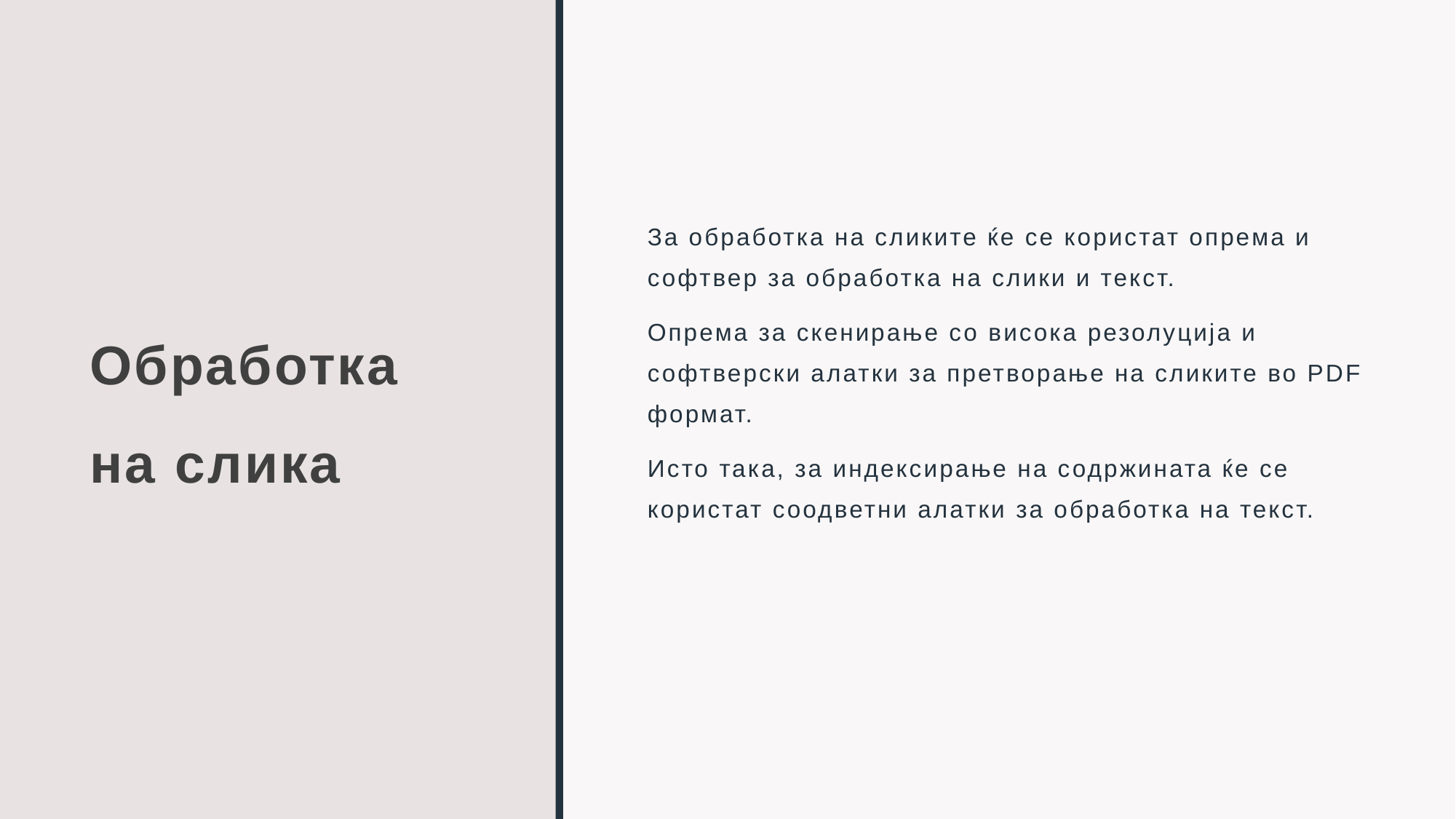

# Обработка на слика

За обработка на сликите ќе се користат опрема и софтвер за обработка на слики и текст.
Опрема за скенирање со висока резолуција и софтверски алатки за претворање на сликите во PDF формат.
Исто така, за индексирање на содржината ќе се користат соодветни алатки за обработка на текст.